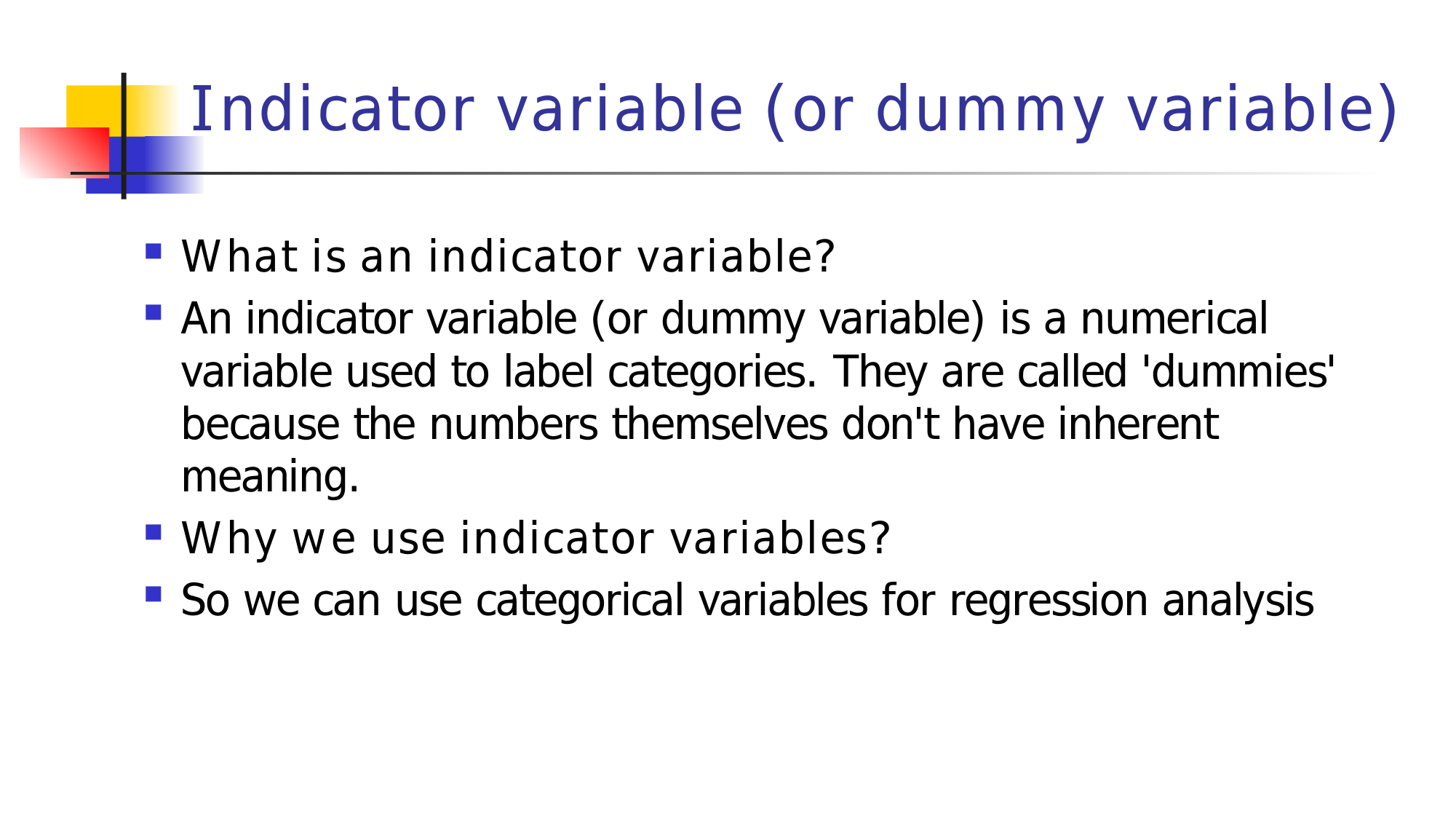

# Indicator variable (or dummy variable)
What is an indicator variable?
An indicator variable (or dummy variable) is a numerical variable used to label categories. They are called 'dummies' because the numbers themselves don't have inherent meaning.
Why we use indicator variables?
So we can use categorical variables for regression analysis